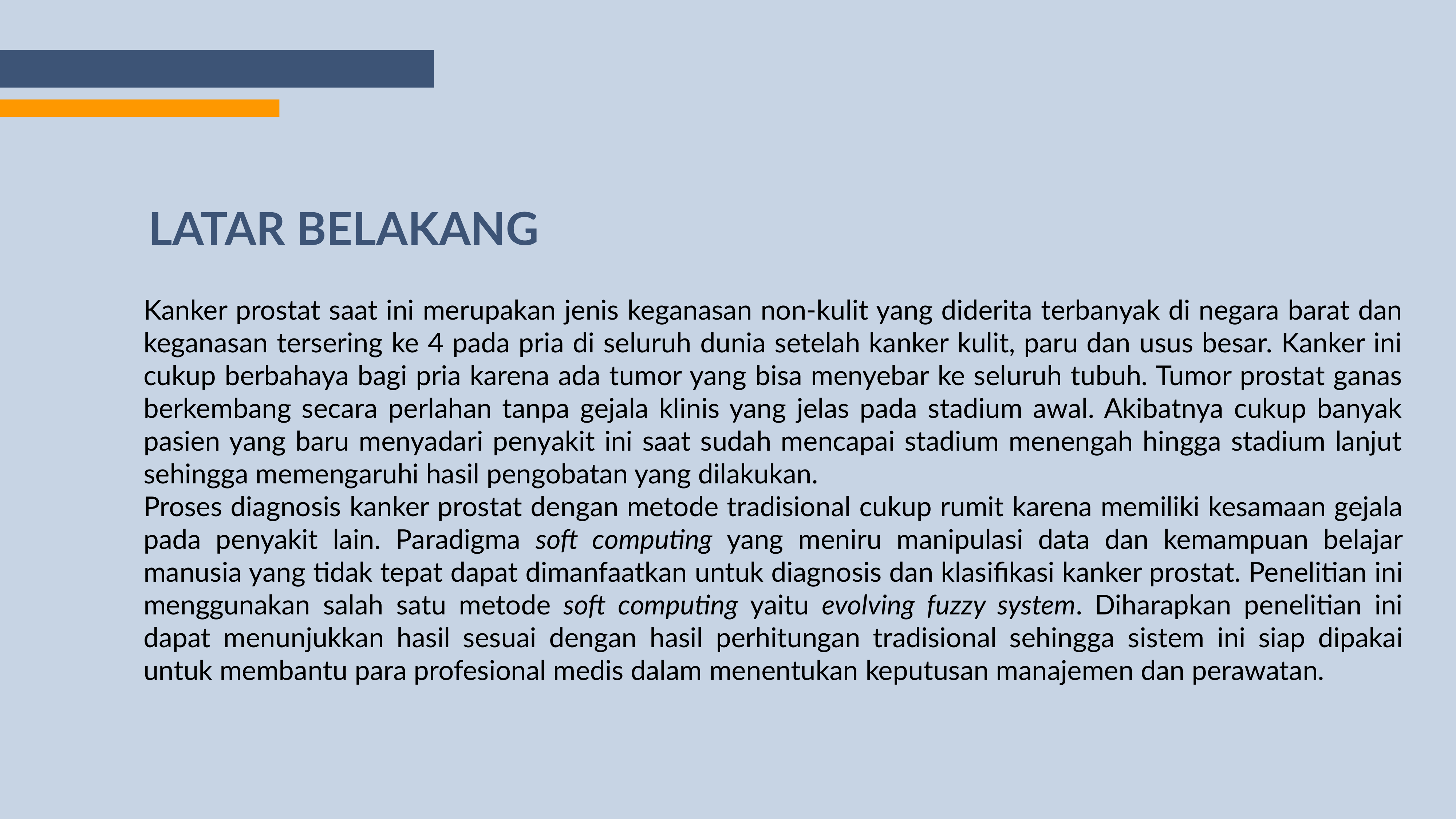

LATAR BELAKANG
Kanker prostat saat ini merupakan jenis keganasan non-kulit yang diderita terbanyak di negara barat dan keganasan tersering ke 4 pada pria di seluruh dunia setelah kanker kulit, paru dan usus besar. Kanker ini cukup berbahaya bagi pria karena ada tumor yang bisa menyebar ke seluruh tubuh. Tumor prostat ganas berkembang secara perlahan tanpa gejala klinis yang jelas pada stadium awal. Akibatnya cukup banyak pasien yang baru menyadari penyakit ini saat sudah mencapai stadium menengah hingga stadium lanjut sehingga memengaruhi hasil pengobatan yang dilakukan.
Proses diagnosis kanker prostat dengan metode tradisional cukup rumit karena memiliki kesamaan gejala pada penyakit lain. Paradigma soft computing yang meniru manipulasi data dan kemampuan belajar manusia yang tidak tepat dapat dimanfaatkan untuk diagnosis dan klasifikasi kanker prostat. Penelitian ini menggunakan salah satu metode soft computing yaitu evolving fuzzy system. Diharapkan penelitian ini dapat menunjukkan hasil sesuai dengan hasil perhitungan tradisional sehingga sistem ini siap dipakai untuk membantu para profesional medis dalam menentukan keputusan manajemen dan perawatan.